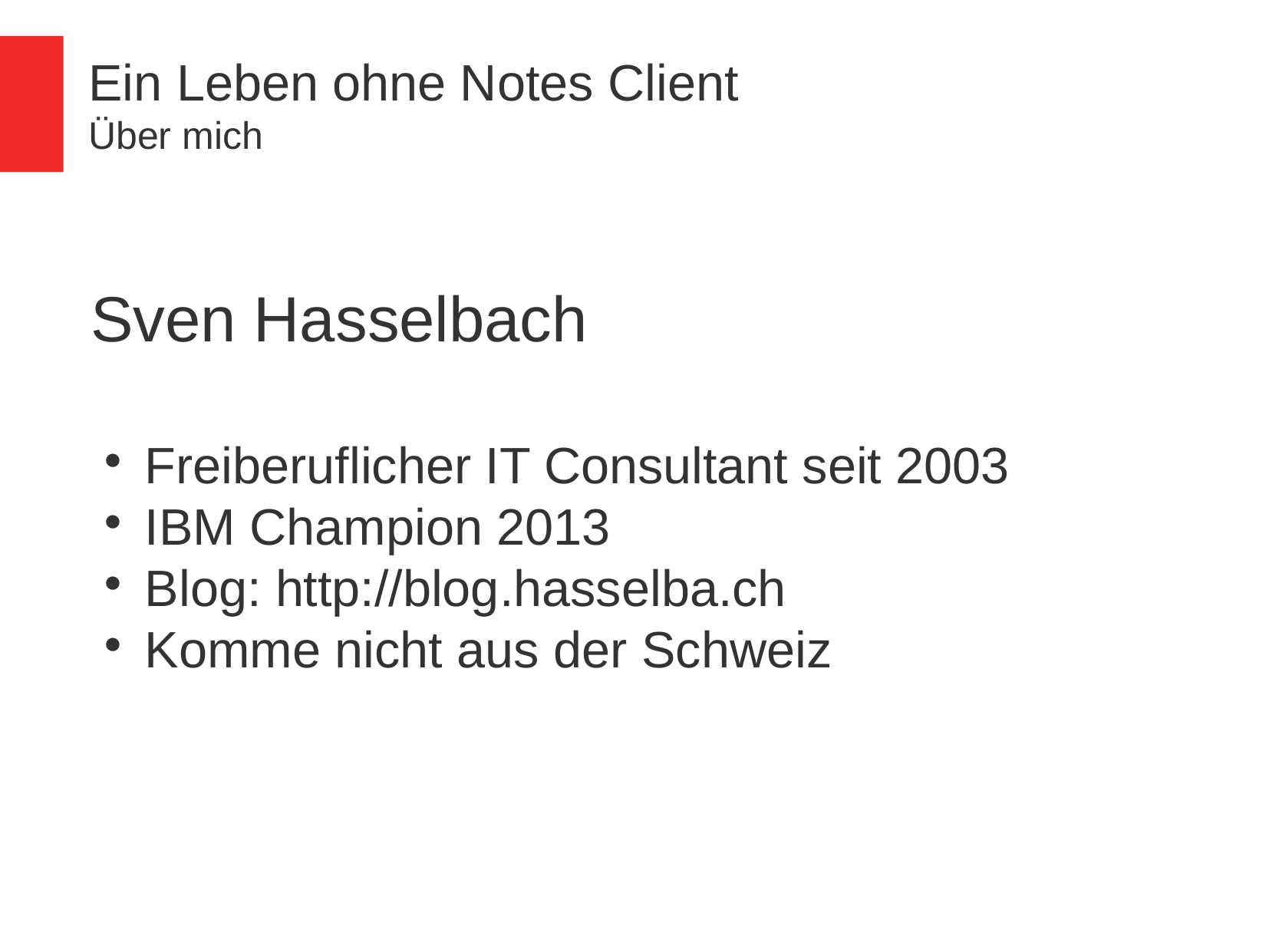

Ein Leben ohne Notes Client
Über mich
Sven Hasselbach

Freiberuflicher IT Consultant seit 2003
IBM Champion 2013
Blog: http://blog.hasselba.ch
Komme nicht aus der Schweiz